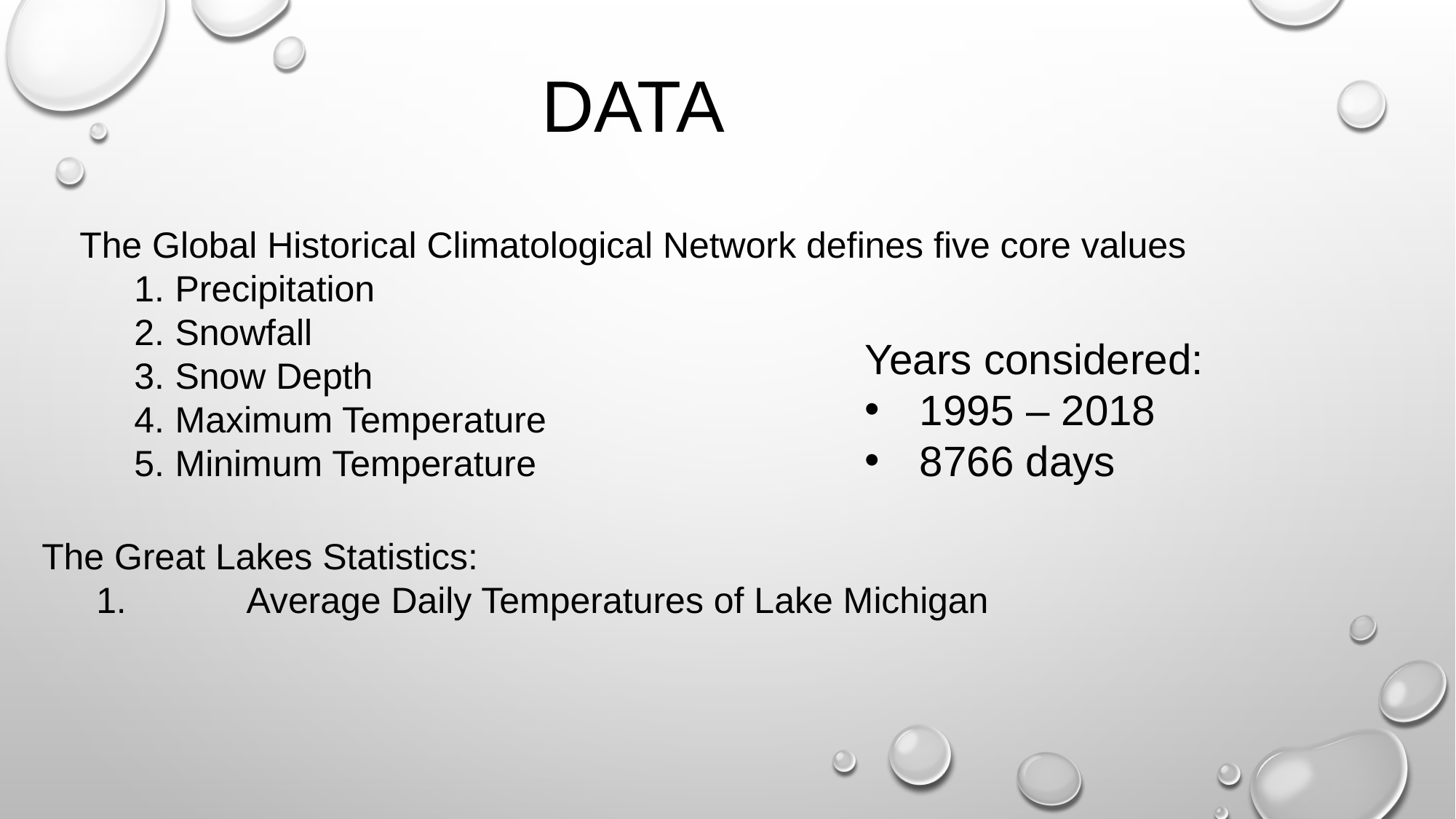

# data
The Global Historical Climatological Network defines five core values
Precipitation
Snowfall
Snow Depth
Maximum Temperature
Minimum Temperature
Years considered:
1995 – 2018
8766 days
The Great Lakes Statistics:
	Average Daily Temperatures of Lake Michigan